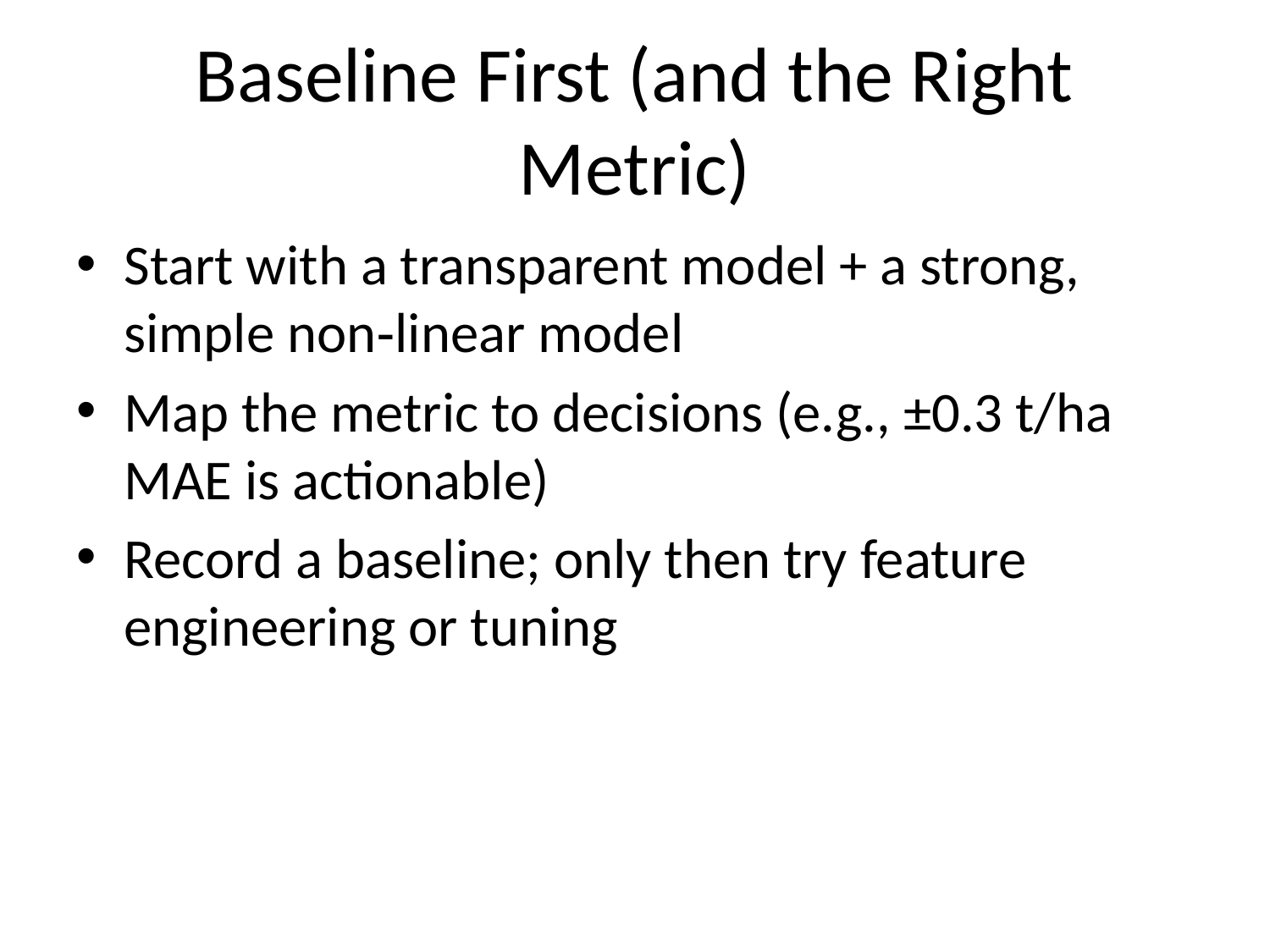

# Baseline First (and the Right Metric)
Start with a transparent model + a strong, simple non‑linear model
Map the metric to decisions (e.g., ±0.3 t/ha MAE is actionable)
Record a baseline; only then try feature engineering or tuning